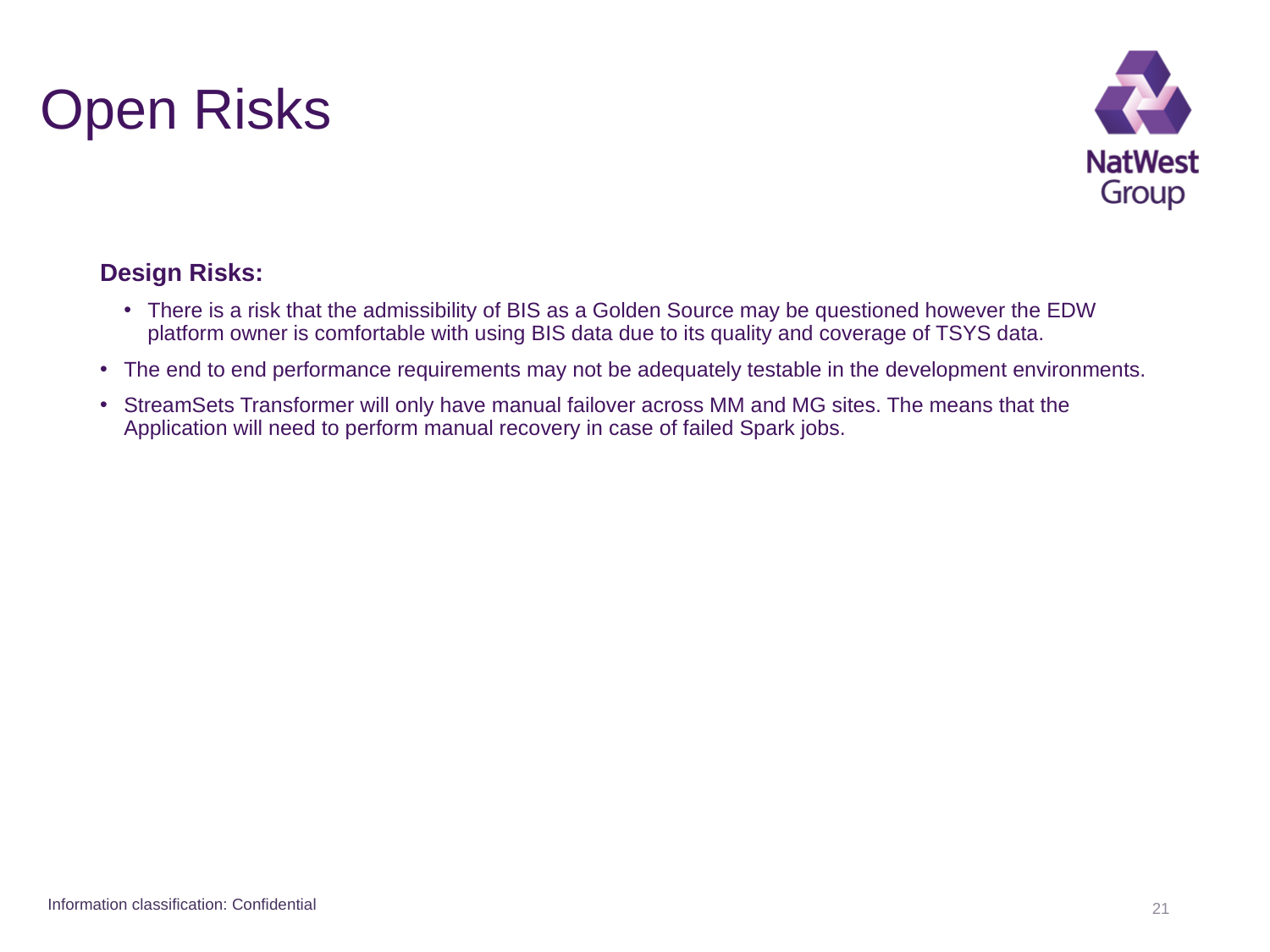

# Open Risks
Design Risks:
There is a risk that the admissibility of BIS as a Golden Source may be questioned however the EDW platform owner is comfortable with using BIS data due to its quality and coverage of TSYS data.
The end to end performance requirements may not be adequately testable in the development environments.
StreamSets Transformer will only have manual failover across MM and MG sites. The means that the Application will need to perform manual recovery in case of failed Spark jobs.

21